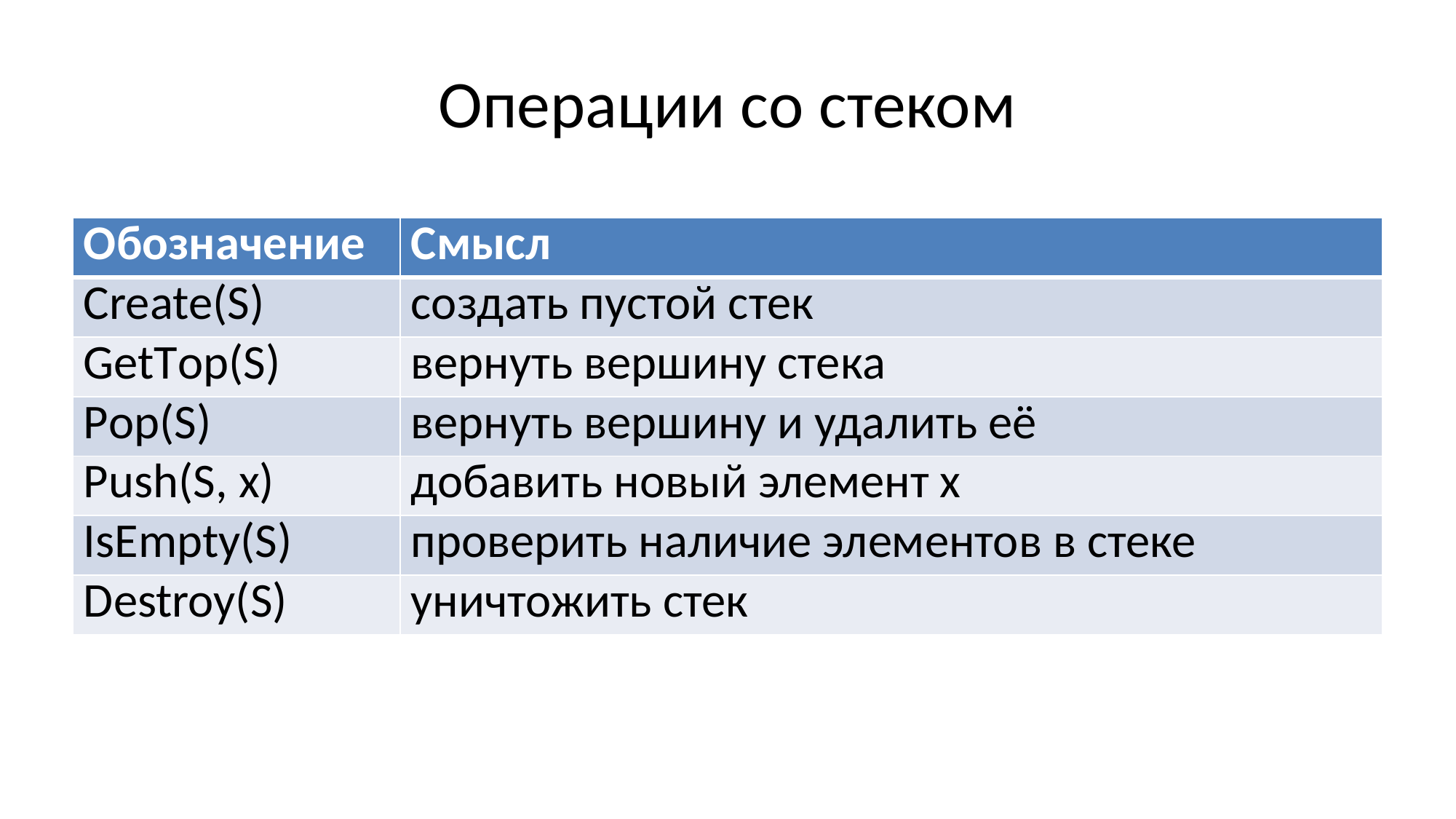

# Операции со стеком

| Обозначение | Смысл |
| --- | --- |
| Create(S) | создать пустой стек |
| GetTop(S) | вернуть вершину стека |
| Pop(S) | вернуть вершину и удалить её |
| Push(S, x) | добавить новый элемент x |
| IsEmpty(S) | проверить наличие элементов в стеке |
| Destroy(S) | уничтожить стек |